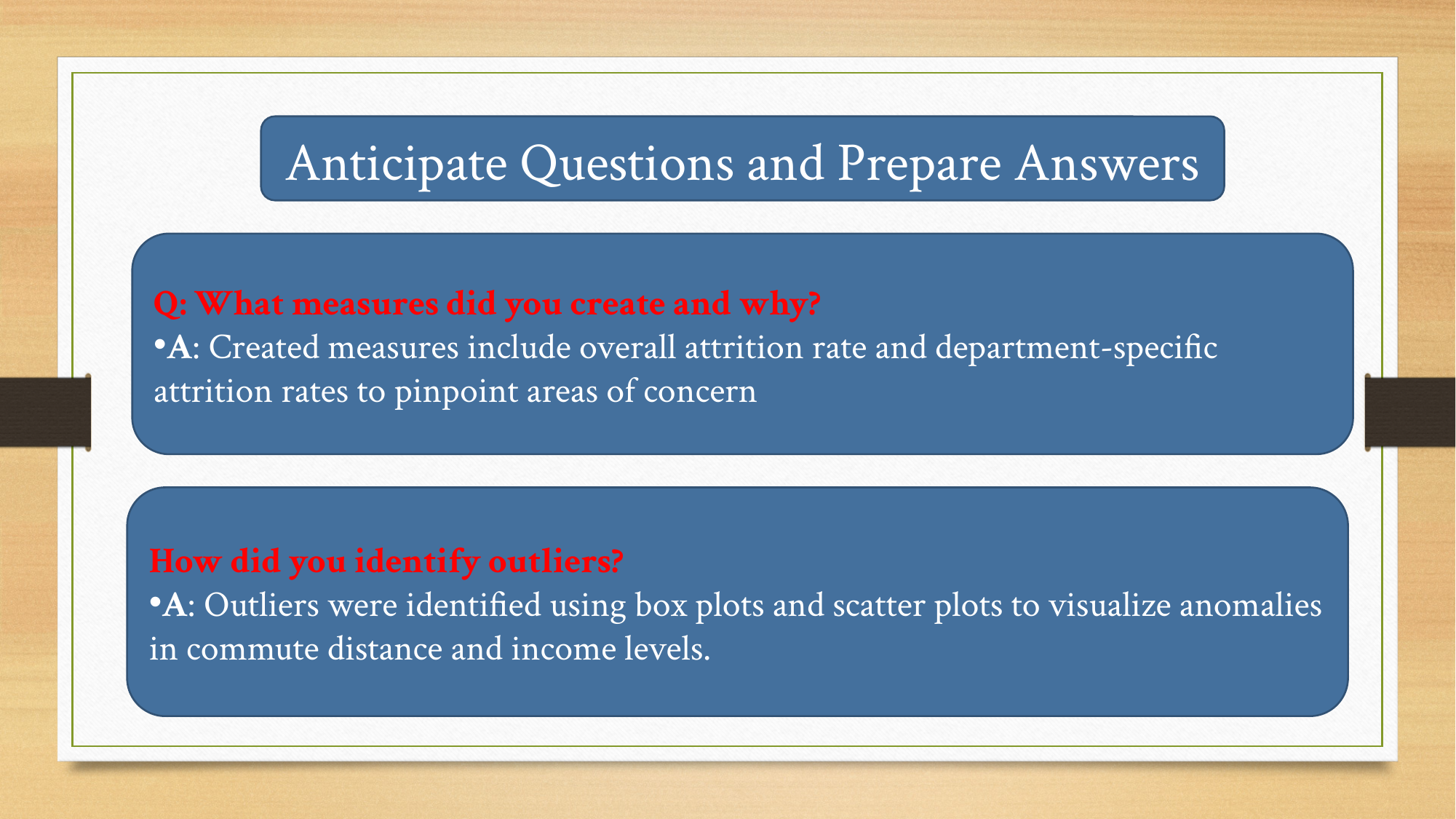

Anticipate Questions and Prepare Answers
Q: What measures did you create and why?
A: Created measures include overall attrition rate and department-specific attrition rates to pinpoint areas of concern
How did you identify outliers?
A: Outliers were identified using box plots and scatter plots to visualize anomalies in commute distance and income levels.